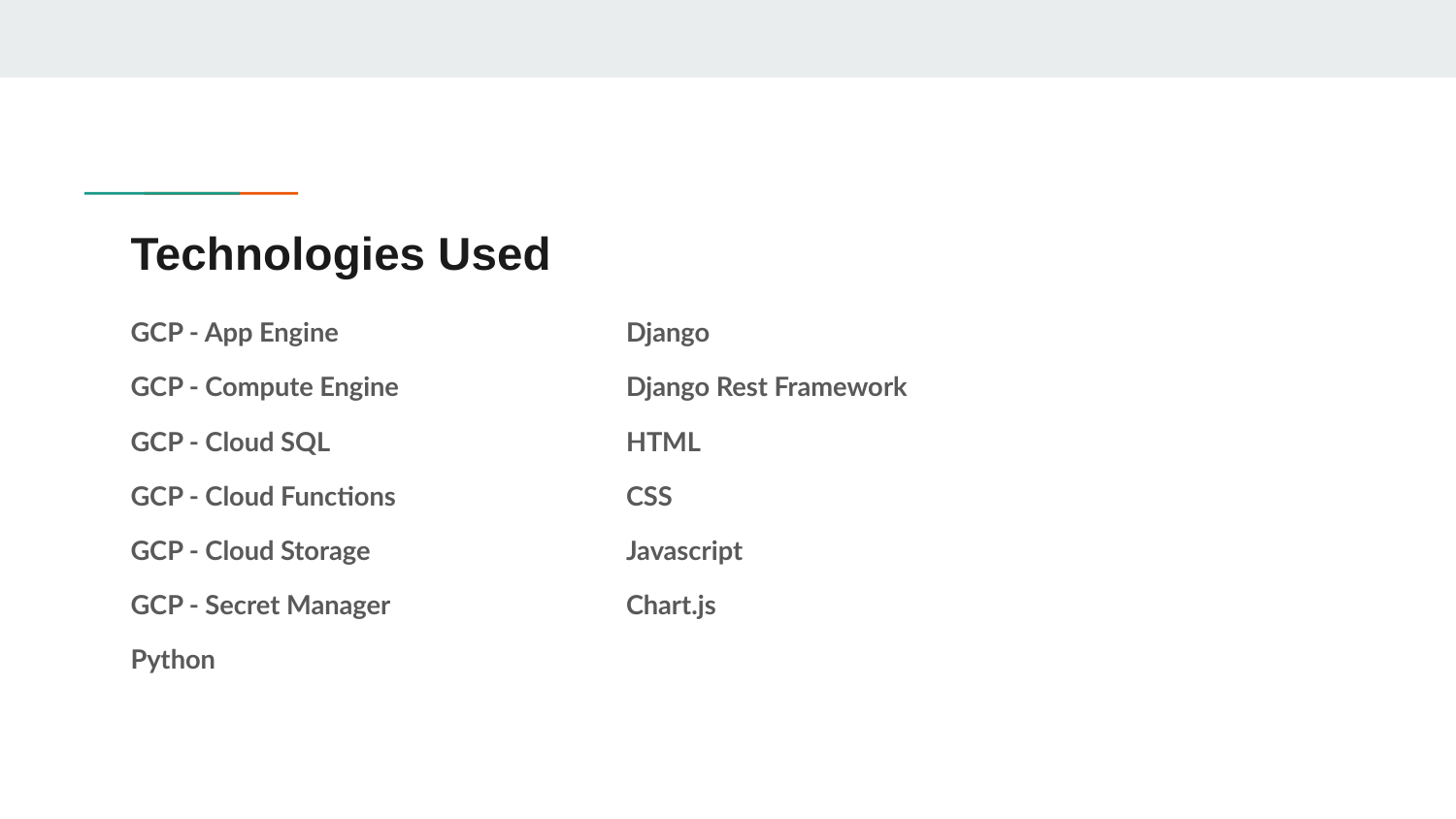

# Technologies Used
GCP - App Engine
GCP - Compute Engine
GCP - Cloud SQL
GCP - Cloud Functions
GCP - Cloud Storage
GCP - Secret Manager
Python

Django
Django Rest Framework
HTML
CSS
Javascript
Chart.js